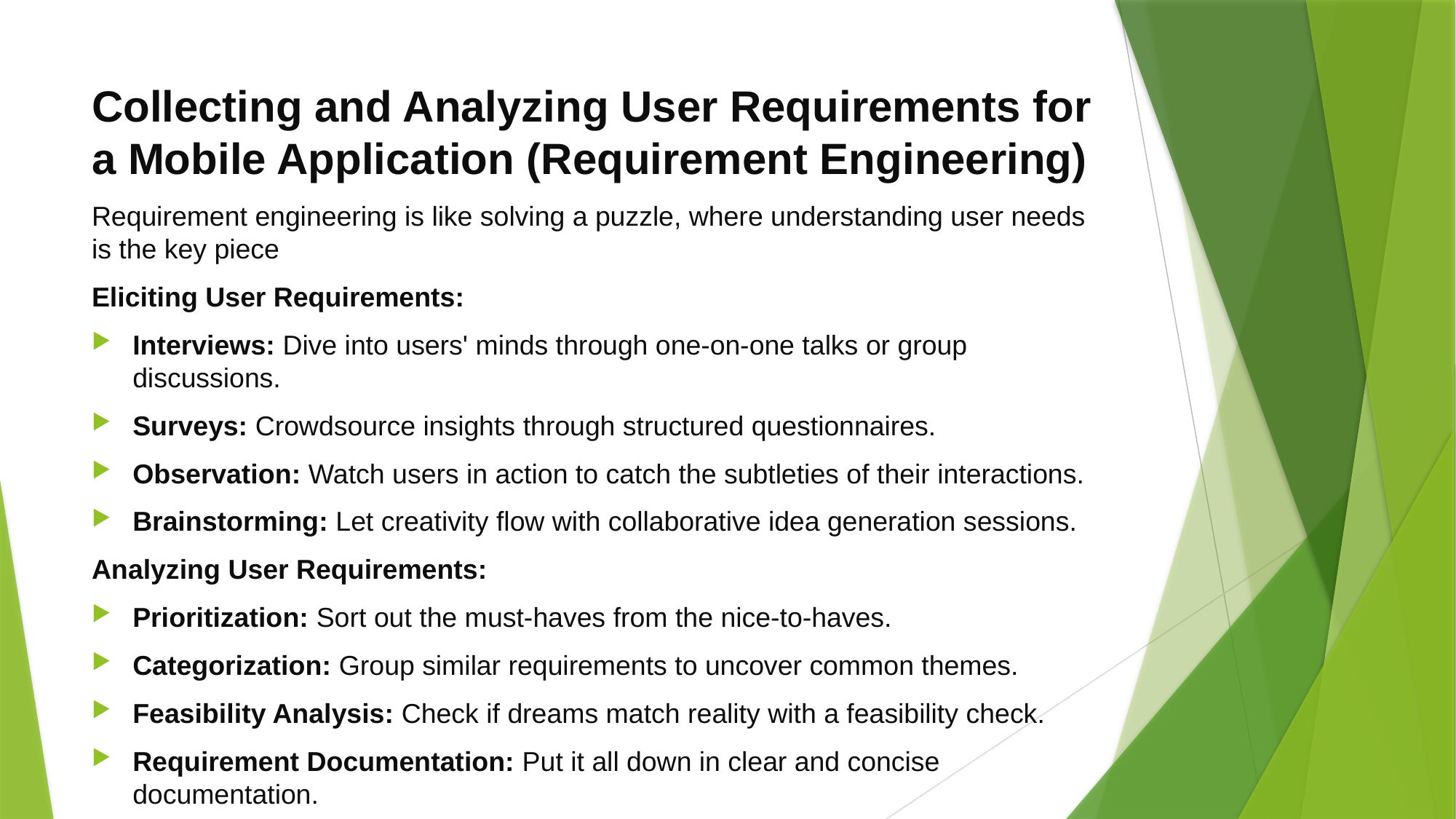

# Collecting and Analyzing User Requirements for a Mobile Application (Requirement Engineering)
Requirement engineering is like solving a puzzle, where understanding user needs is the key piece
Eliciting User Requirements:
Interviews: Dive into users' minds through one-on-one talks or group discussions.
Surveys: Crowdsource insights through structured questionnaires.
Observation: Watch users in action to catch the subtleties of their interactions.
Brainstorming: Let creativity flow with collaborative idea generation sessions.
Analyzing User Requirements:
Prioritization: Sort out the must-haves from the nice-to-haves.
Categorization: Group similar requirements to uncover common themes.
Feasibility Analysis: Check if dreams match reality with a feasibility check.
Requirement Documentation: Put it all down in clear and concise documentation.